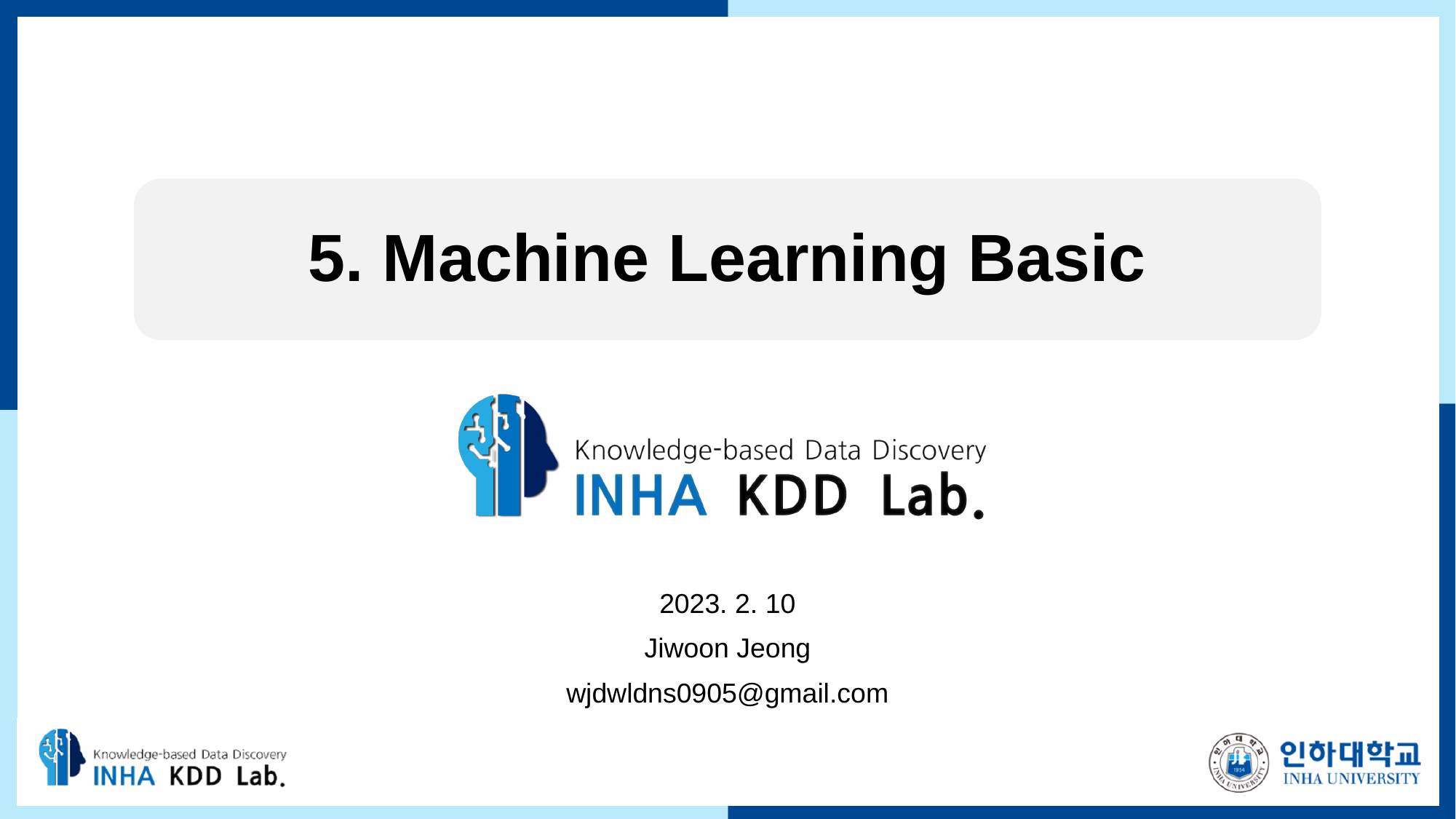

# 5. Machine Learning Basic
2023. 2. 10
Jiwoon Jeong
wjdwldns0905@gmail.com